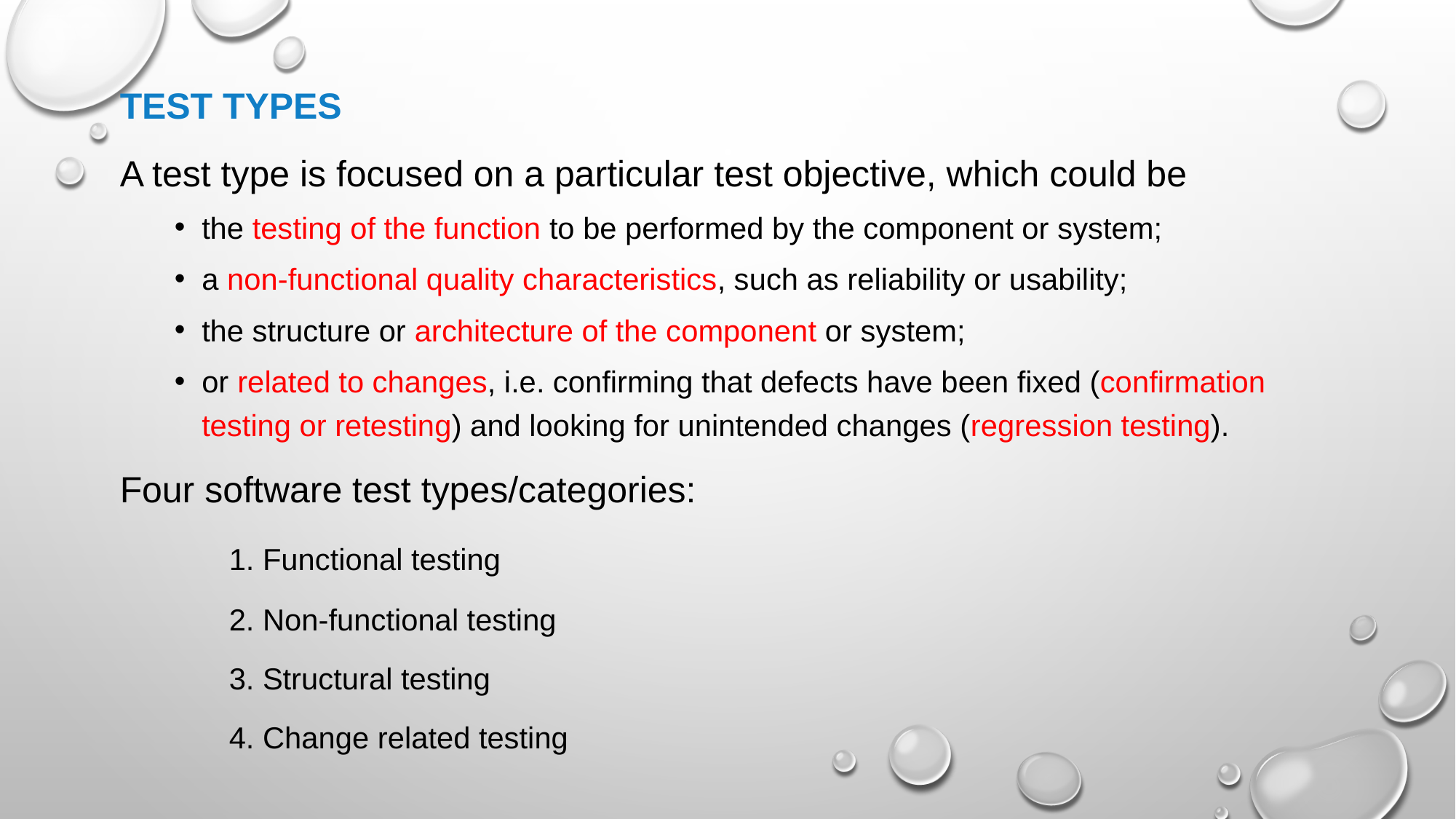

Test Types
A test type is focused on a particular test objective, which could be
the testing of the function to be performed by the component or system;
a non-functional quality characteristics, such as reliability or usability;
the structure or architecture of the component or system;
or related to changes, i.e. confirming that defects have been fixed (confirmation testing or retesting) and looking for unintended changes (regression testing).
Four software test types/categories:
	1. Functional testing
	2. Non-functional testing
	3. Structural testing
	4. Change related testing